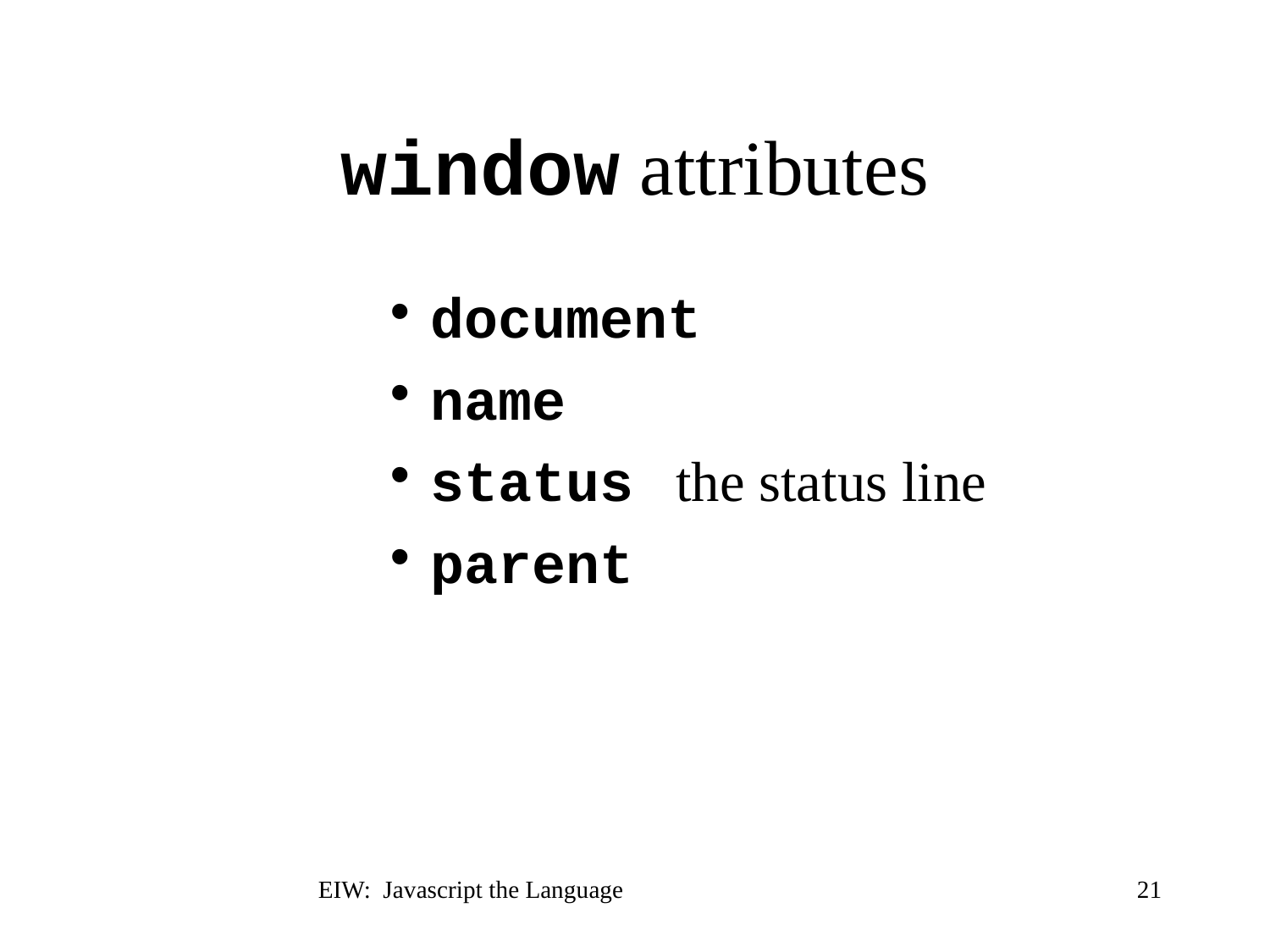

# window attributes
document
name
status   the status line
parent
EIW:  Javascript the Language
21